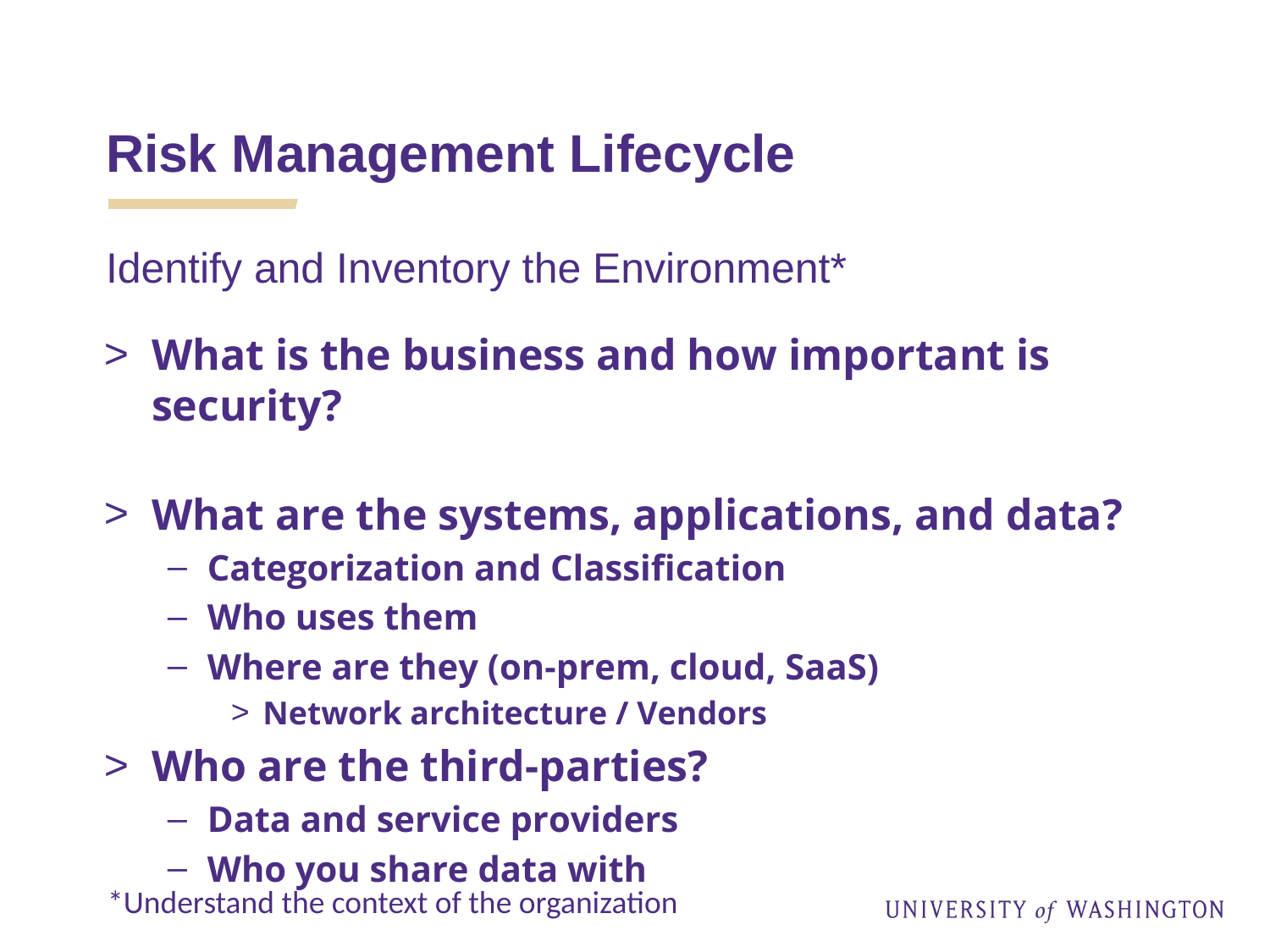

# Risk Management Lifecycle
Identify and Inventory the Environment*
What is the business and how important is security?

What are the systems, applications, and data?
Categorization and Classification
Who uses them
Where are they (on-prem, cloud, SaaS)
Network architecture / Vendors
Who are the third-parties?
Data and service providers
Who you share data with

*Understand the context of the organization